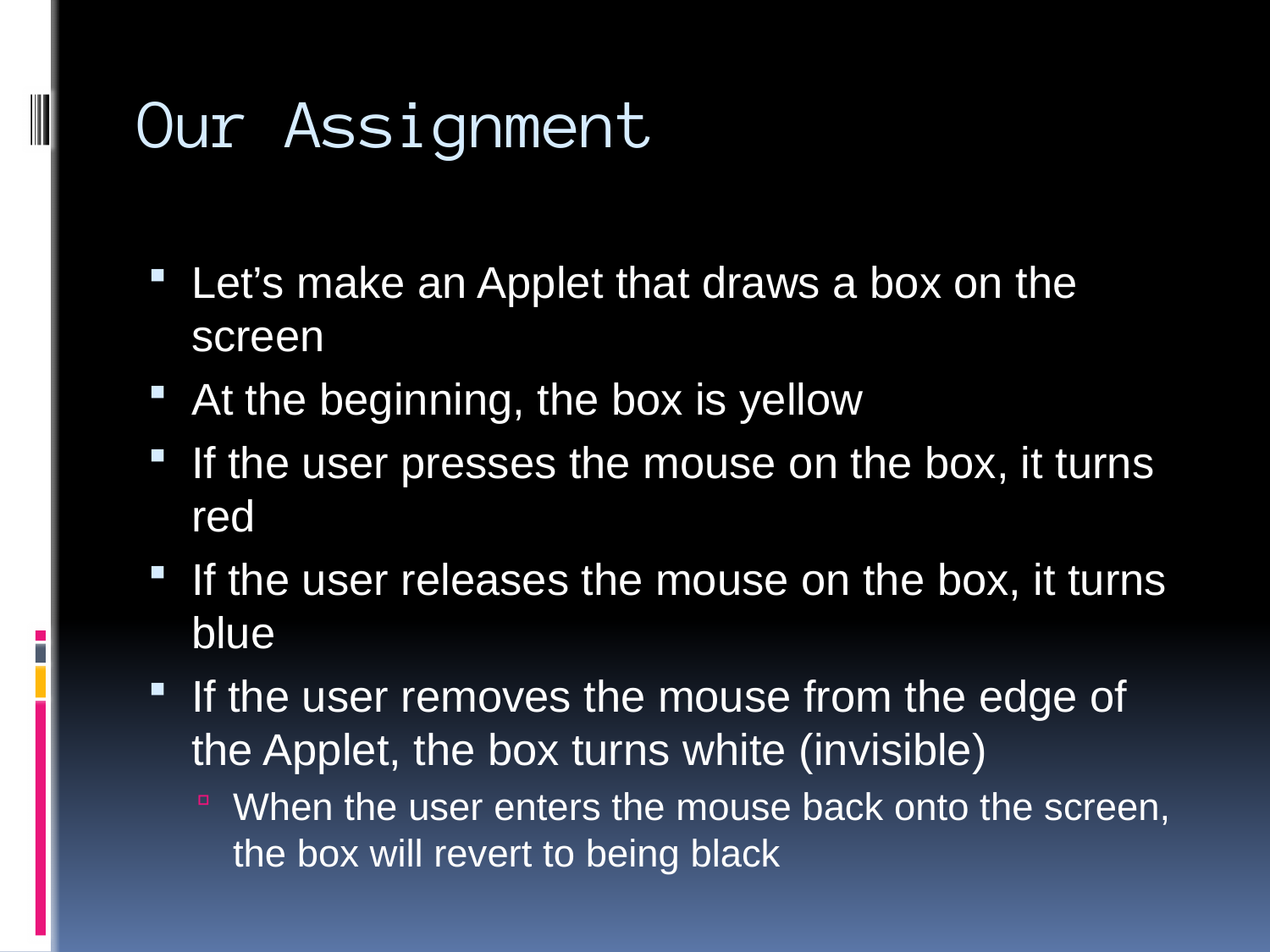

# Our Assignment
Let’s make an Applet that draws a box on the screen
At the beginning, the box is yellow
If the user presses the mouse on the box, it turns red
If the user releases the mouse on the box, it turns blue
If the user removes the mouse from the edge of the Applet, the box turns white (invisible)
When the user enters the mouse back onto the screen, the box will revert to being black